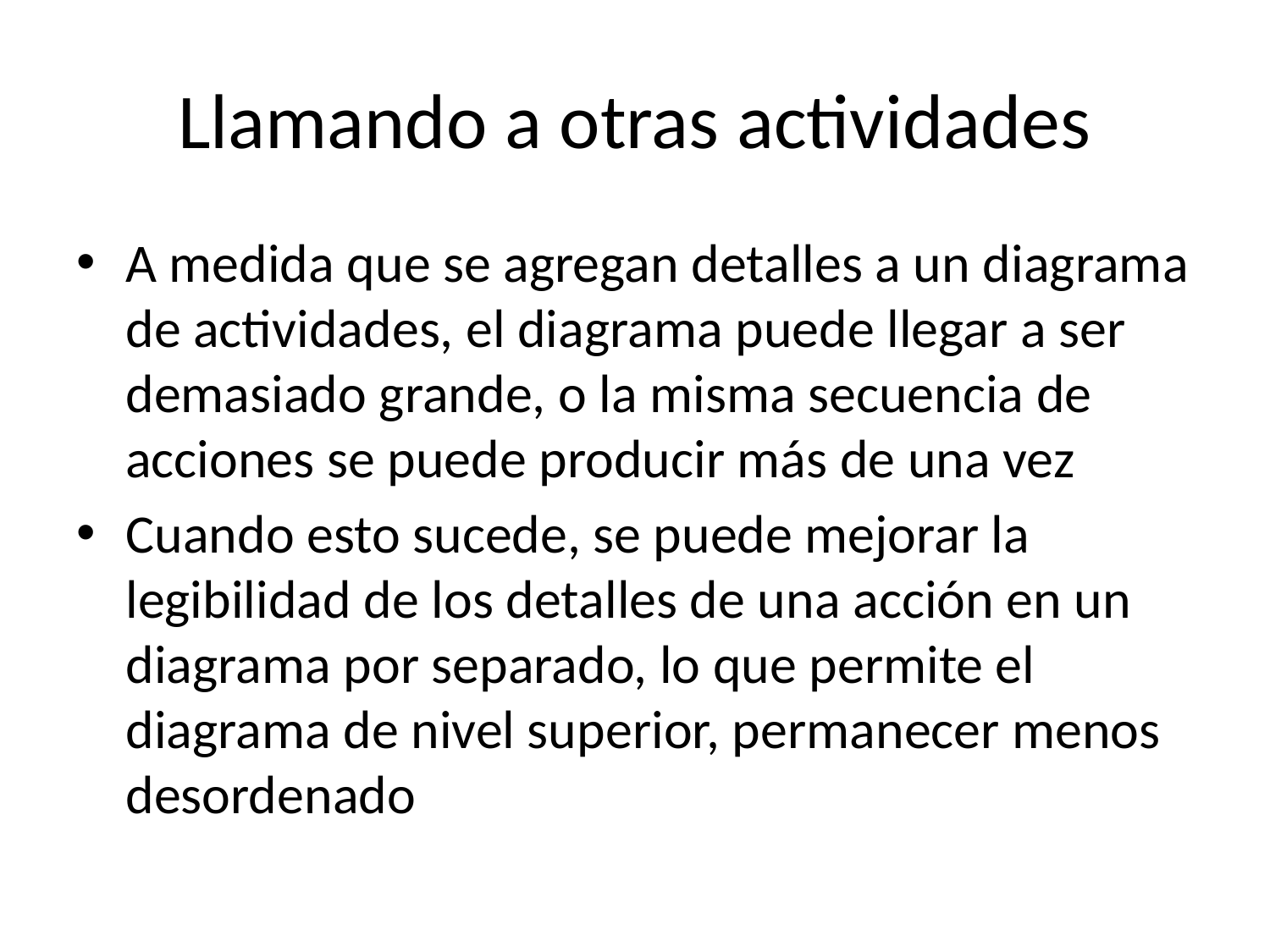

# Llamando a otras actividades
A medida que se agregan detalles a un diagrama de actividades, el diagrama puede llegar a ser demasiado grande, o la misma secuencia de acciones se puede producir más de una vez
Cuando esto sucede, se puede mejorar la legibilidad de los detalles de una acción en un diagrama por separado, lo que permite el diagrama de nivel superior, permanecer menos desordenado